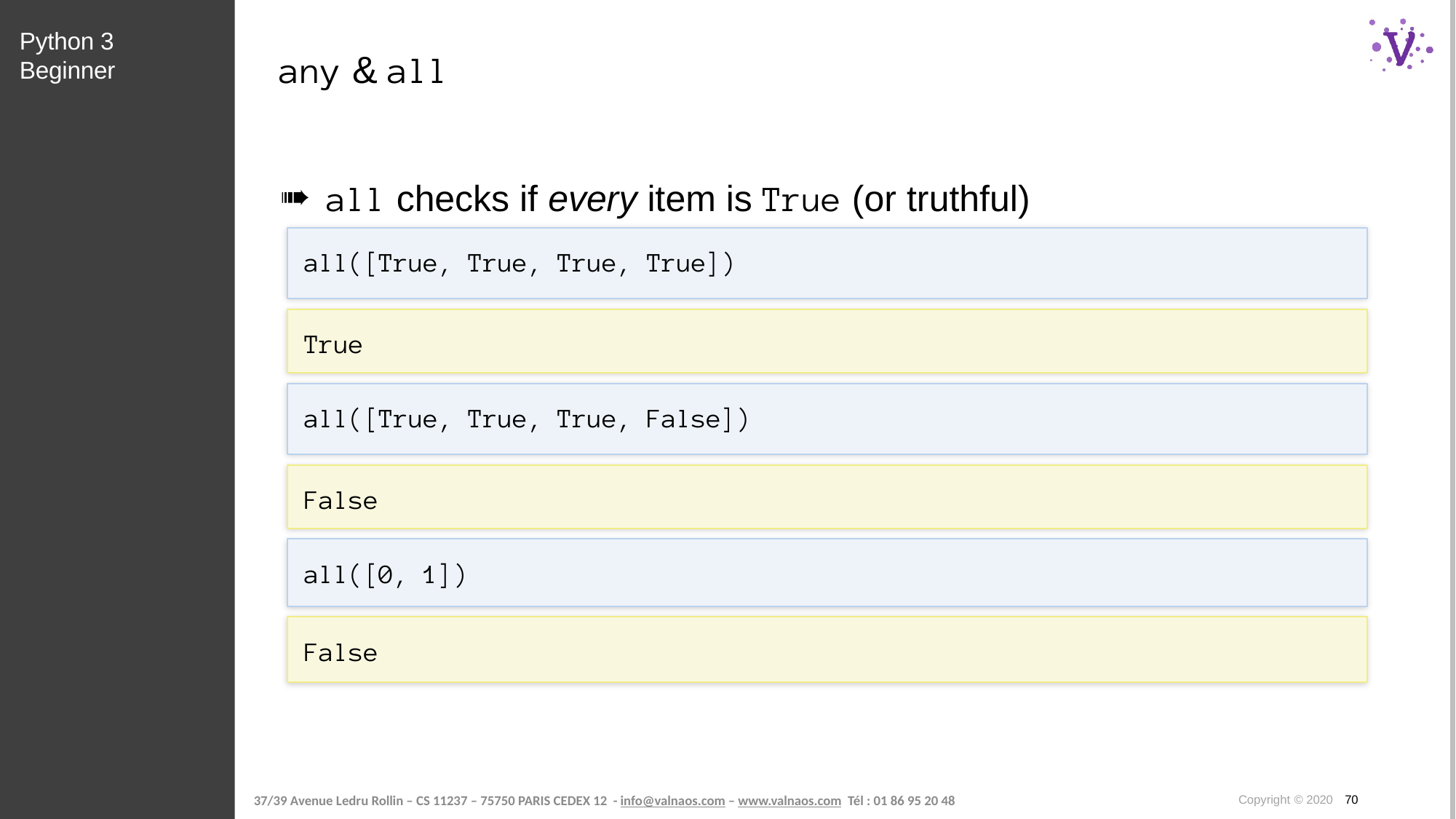

Python 3 Beginner
# any & all
all checks if every item is True (or truthful)
all([True, True, True, True])
True
all([True, True, True, False])
False
all([0, 1])
False
Copyright © 2020   70